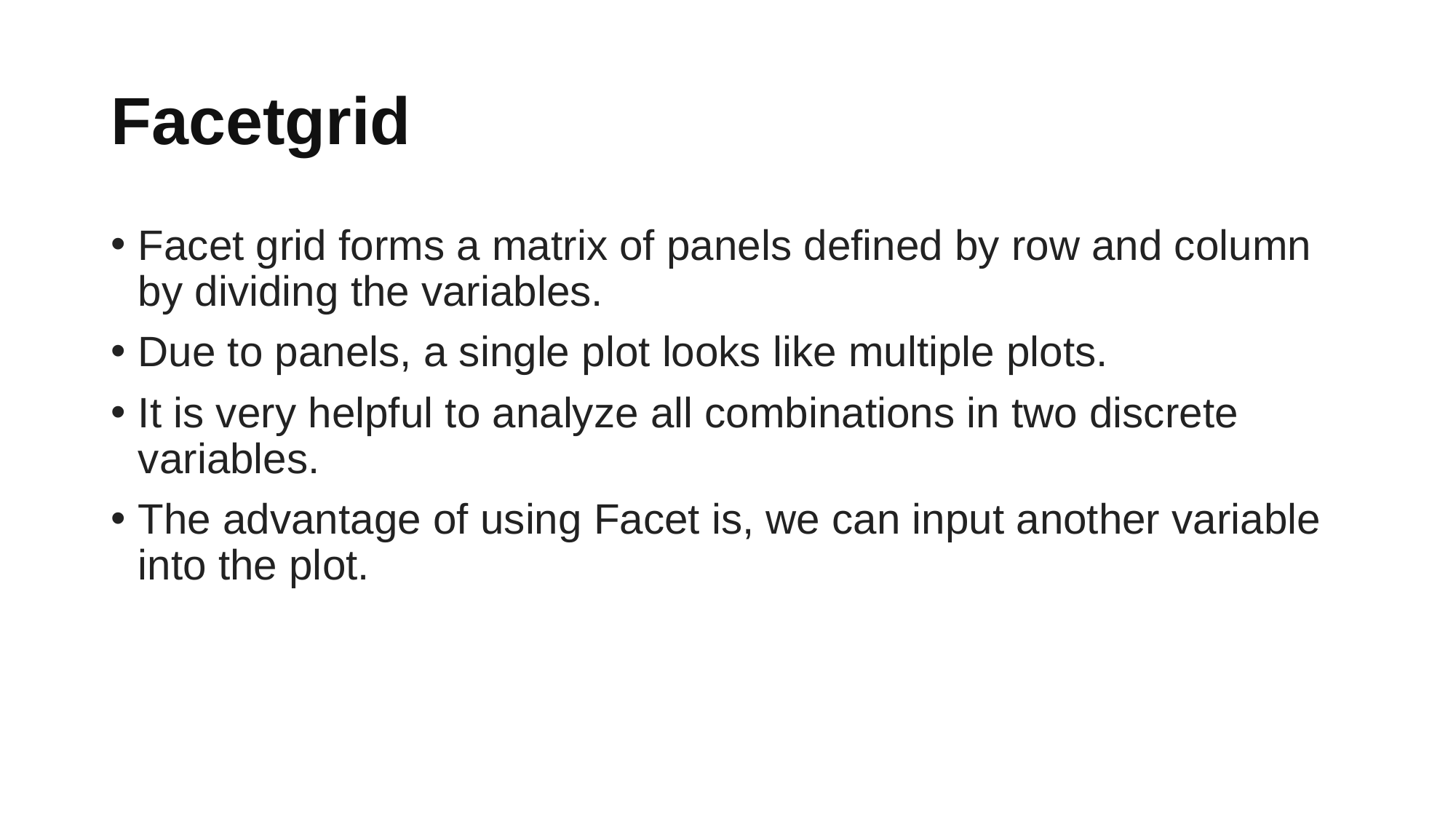

# Facetgrid
Facet grid forms a matrix of panels defined by row and column by dividing the variables.
Due to panels, a single plot looks like multiple plots.
It is very helpful to analyze all combinations in two discrete variables.
The advantage of using Facet is, we can input another variable into the plot.